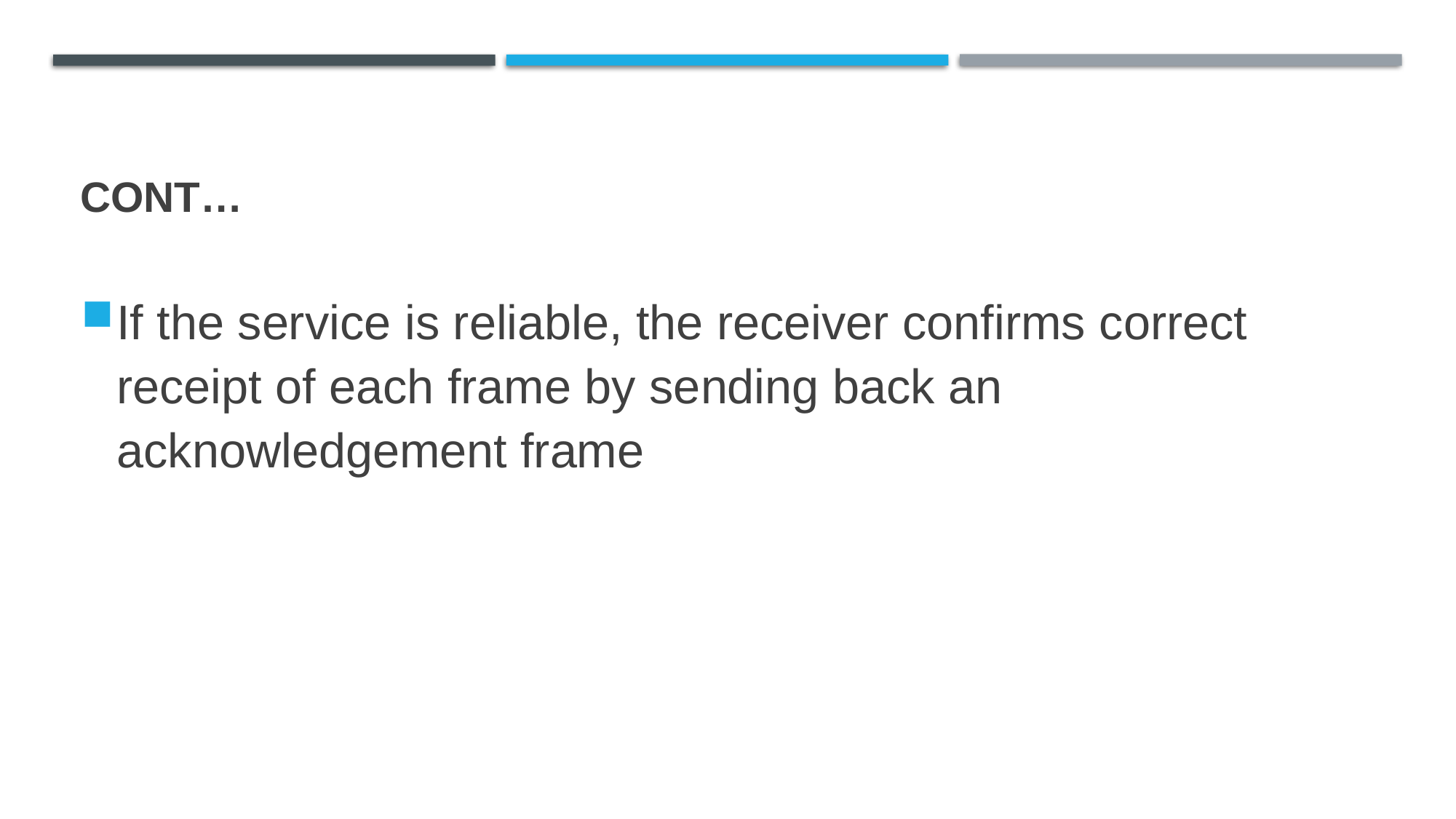

# CONT…
If the service is reliable, the receiver confirms correct receipt of each frame by sending back an acknowledgement frame